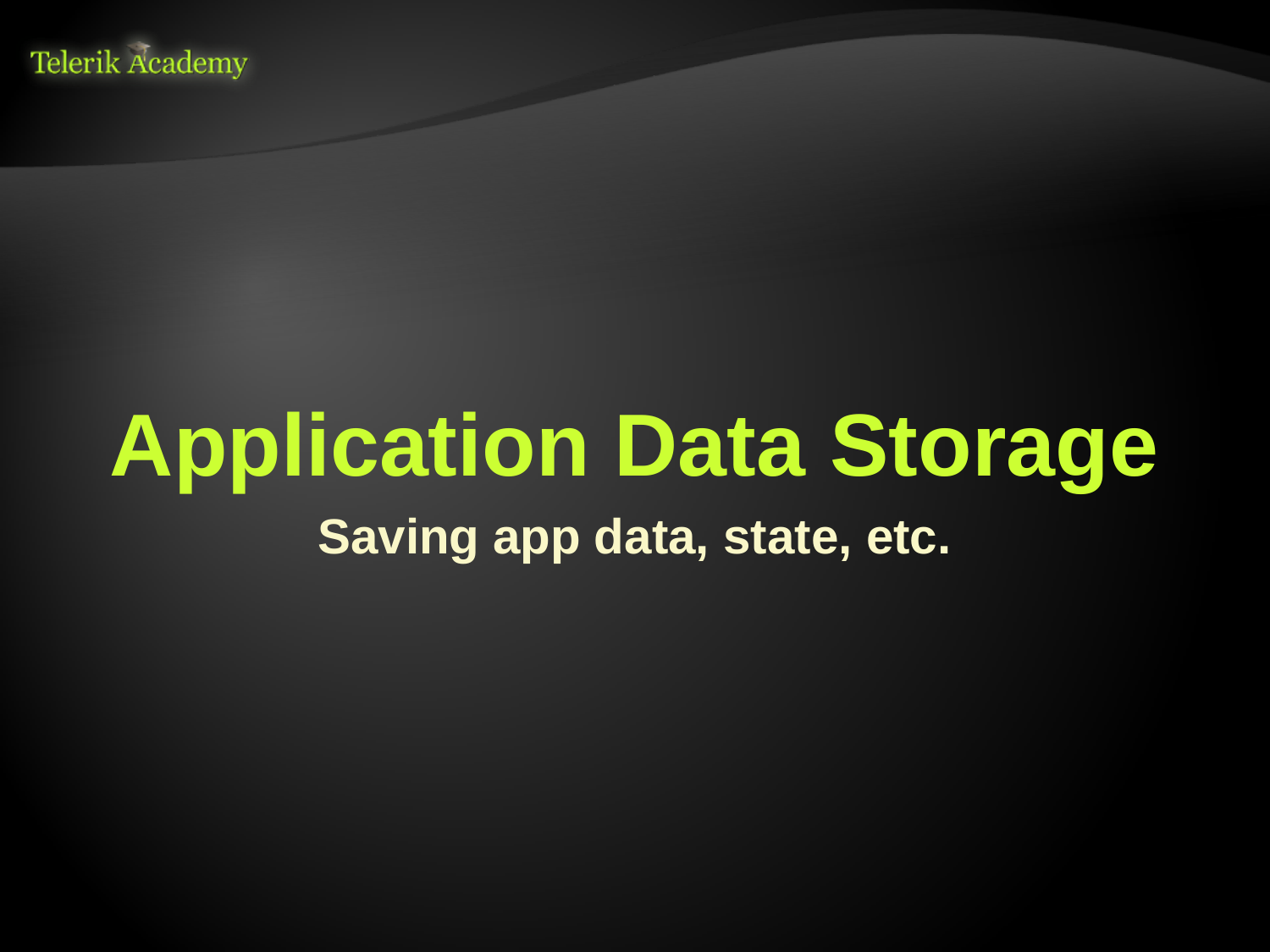

# Application Data Storage
Saving app data, state, etc.